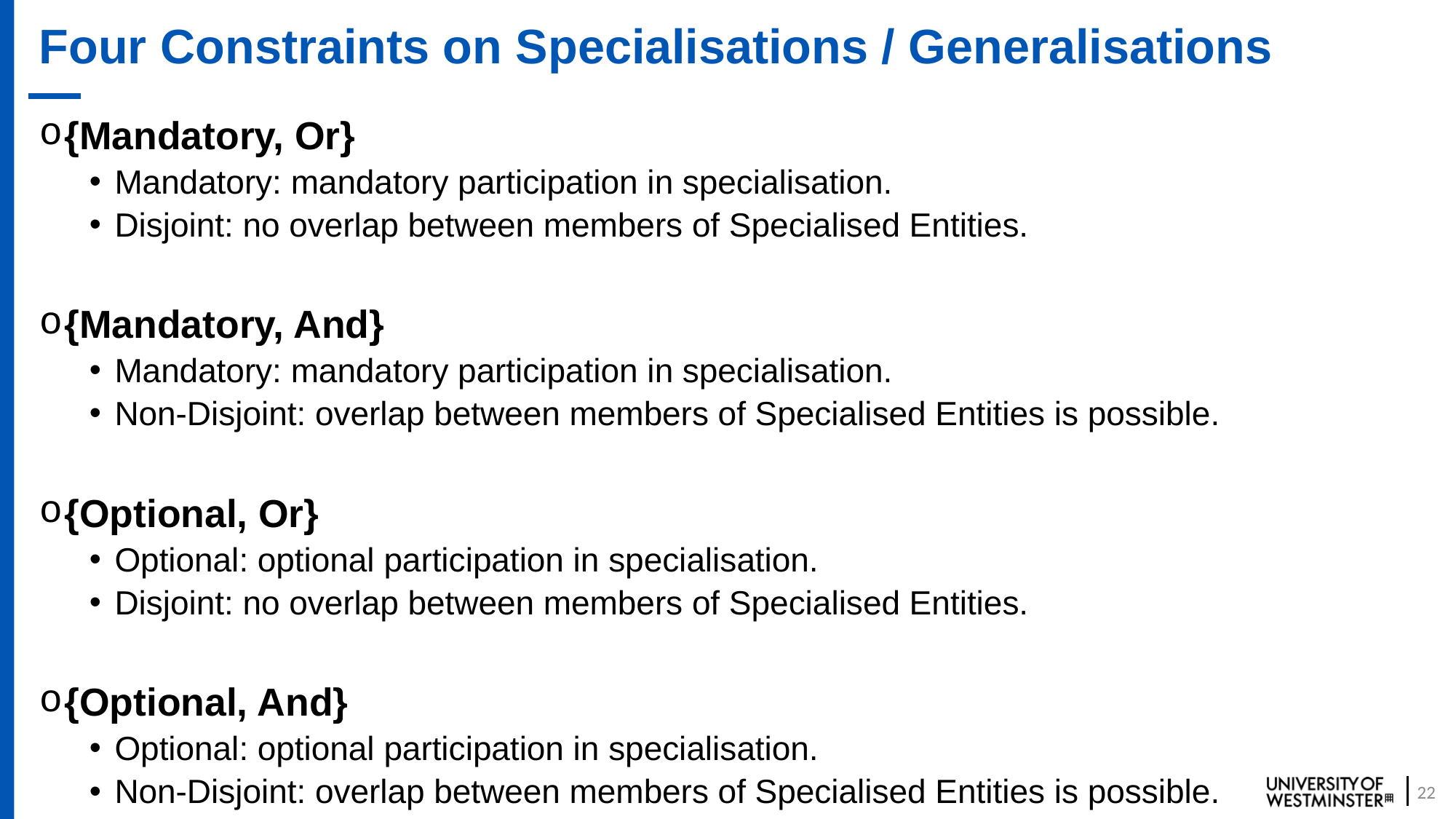

# Four Constraints on Specialisations / Generalisations
{Mandatory, Or}
Mandatory: mandatory participation in specialisation.
Disjoint: no overlap between members of Specialised Entities.

{Mandatory, And}
Mandatory: mandatory participation in specialisation.
Non-Disjoint: overlap between members of Specialised Entities is possible.

{Optional, Or}
Optional: optional participation in specialisation.
Disjoint: no overlap between members of Specialised Entities.

{Optional, And}
Optional: optional participation in specialisation.
Non-Disjoint: overlap between members of Specialised Entities is possible.

22